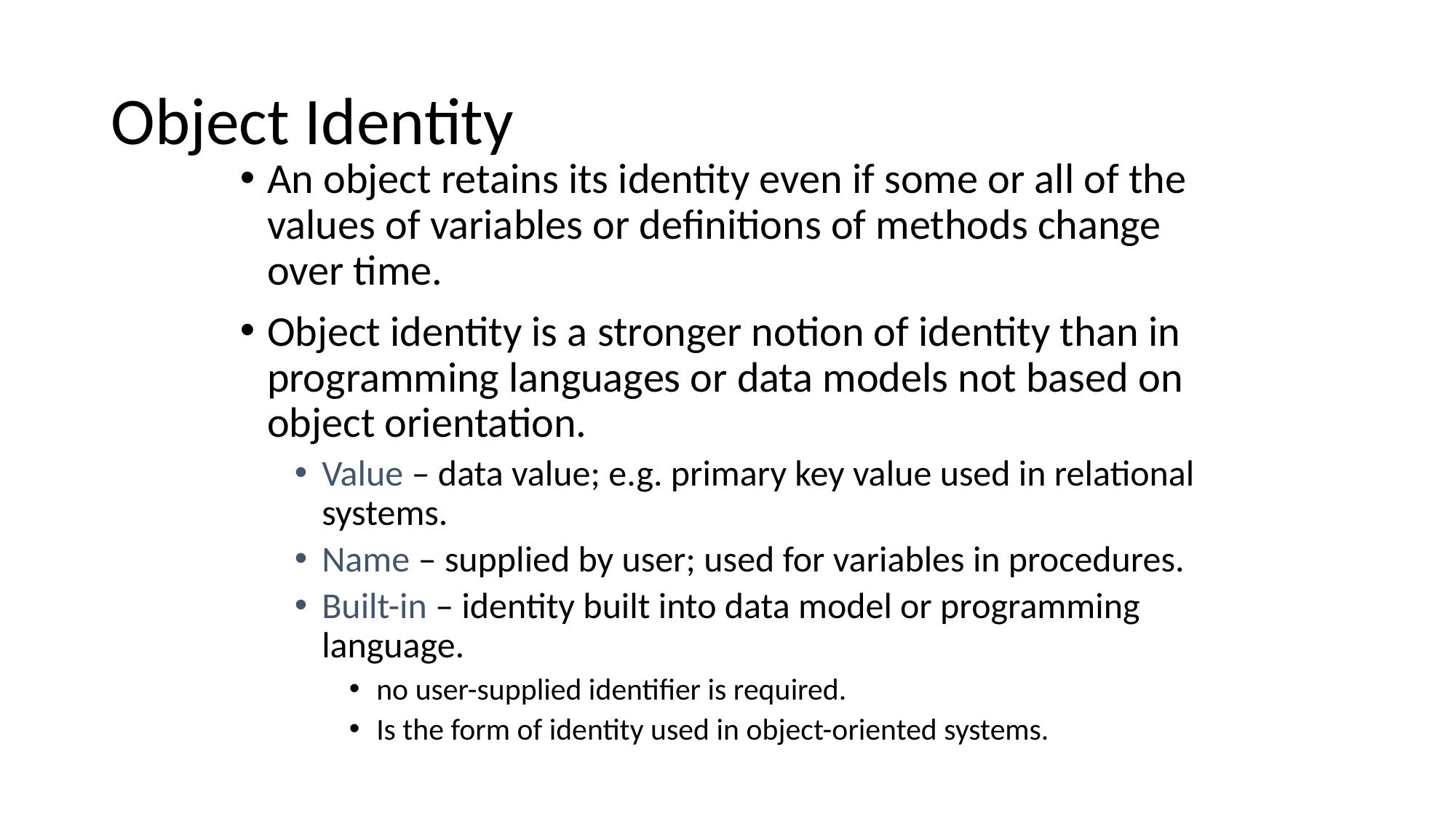

# Object Identity
An object retains its identity even if some or all of the values of variables or definitions of methods change over time.
Object identity is a stronger notion of identity than in programming languages or data models not based on object orientation.
Value – data value; e.g. primary key value used in relational systems.
Name – supplied by user; used for variables in procedures.
Built-in – identity built into data model or programming language.
no user-supplied identifier is required.
Is the form of identity used in object-oriented systems.